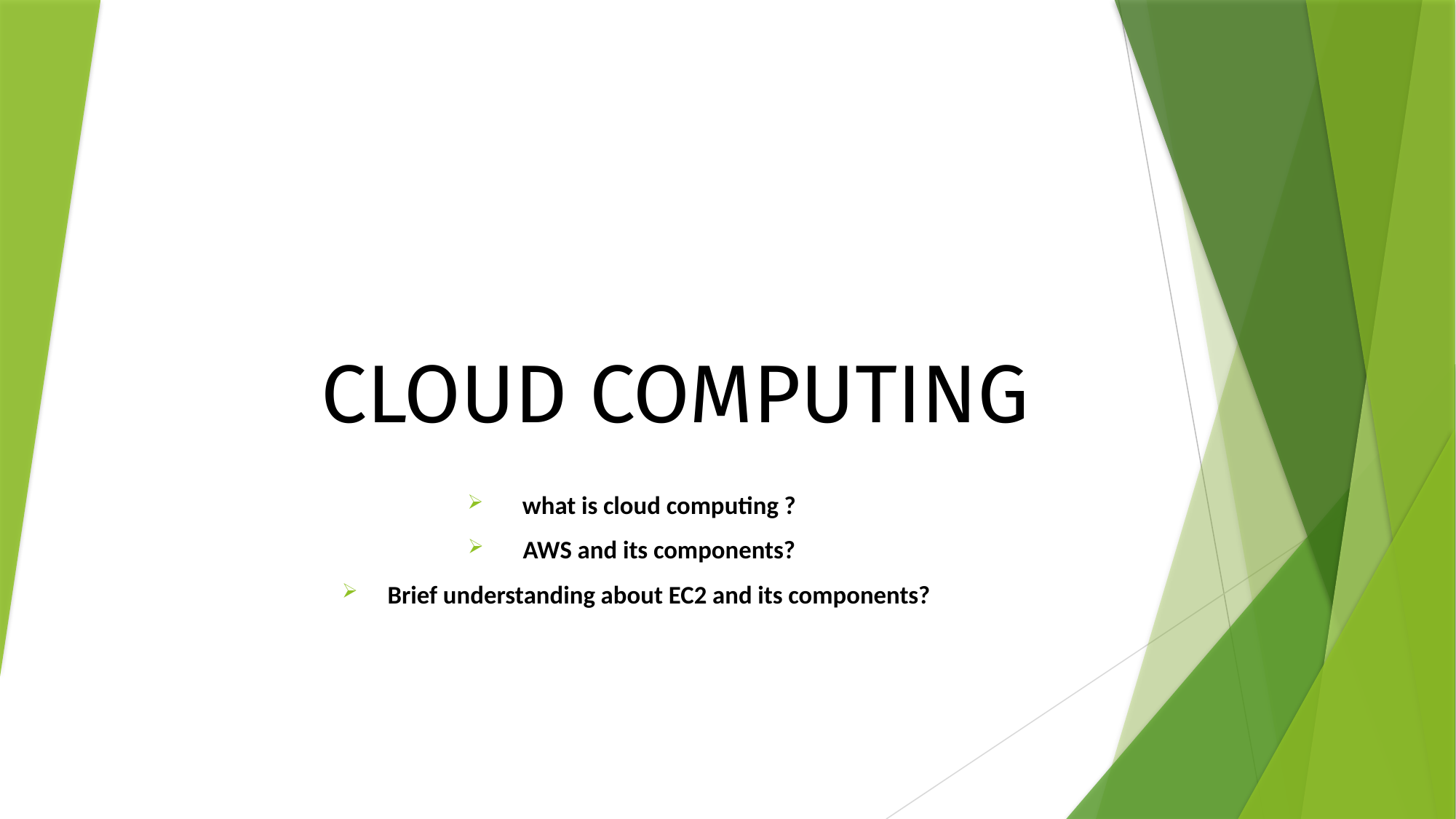

# CLOUD COMPUTING
what is cloud computing ?
AWS and its components?
Brief understanding about EC2 and its components?